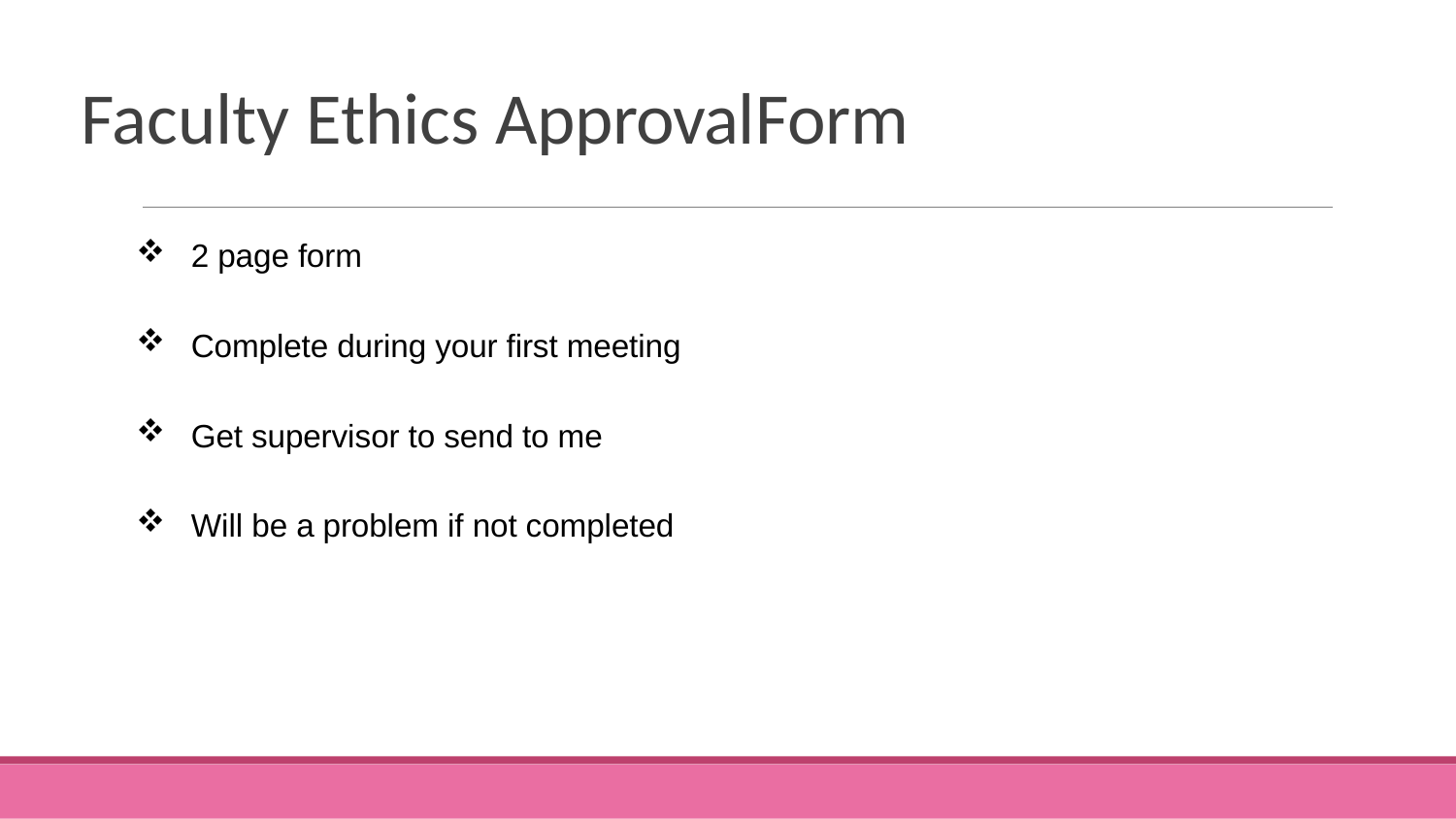

# Faculty Ethics ApprovalForm
2 page form

Complete during your first meeting

Get supervisor to send to me

Will be a problem if not completed
7